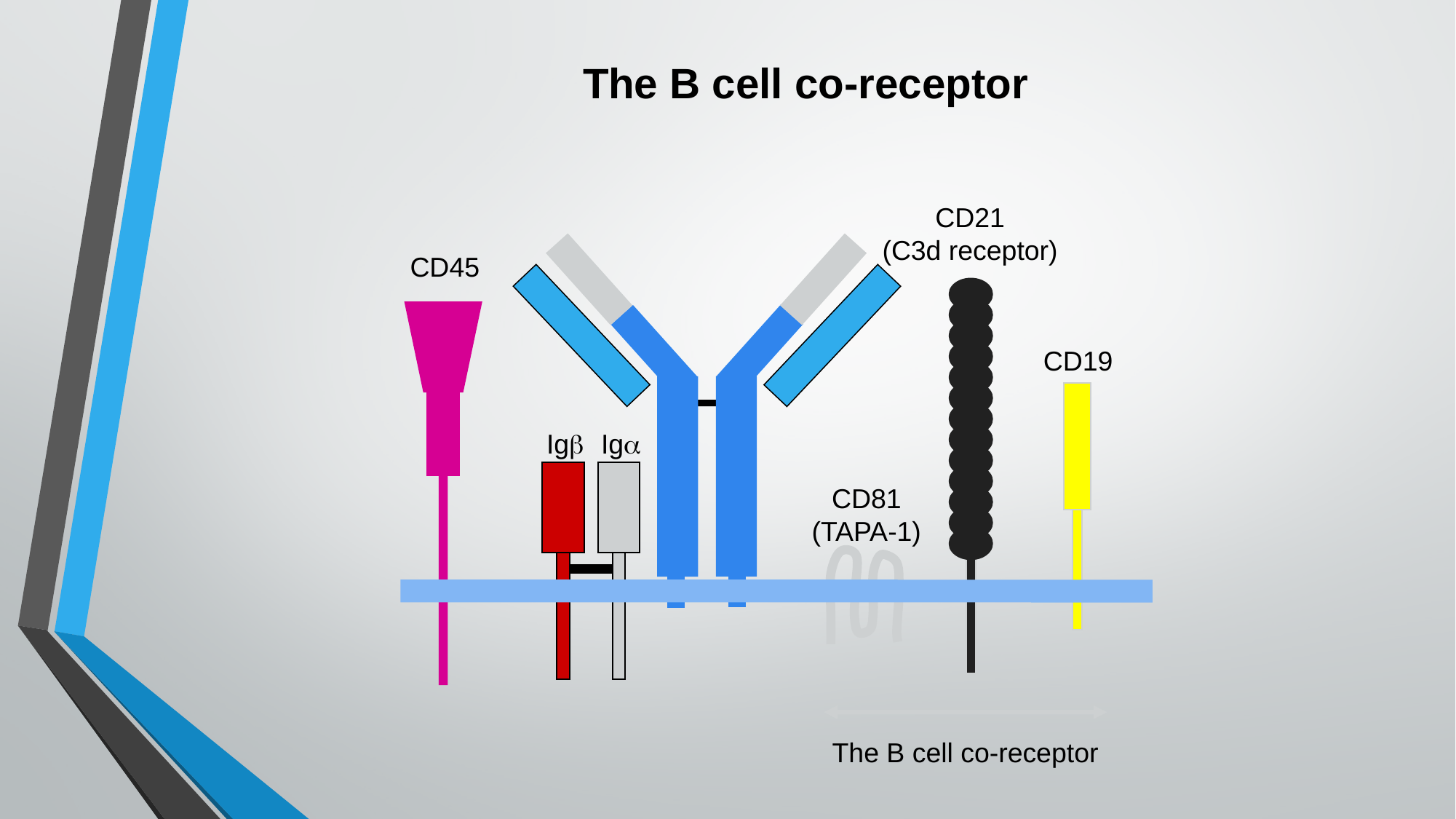

The B cell co-receptor
#
CD21
(C3d receptor)

CD19

CD81
(TAPA-1)

CD45

Igβ
Igα

The B cell co-receptor